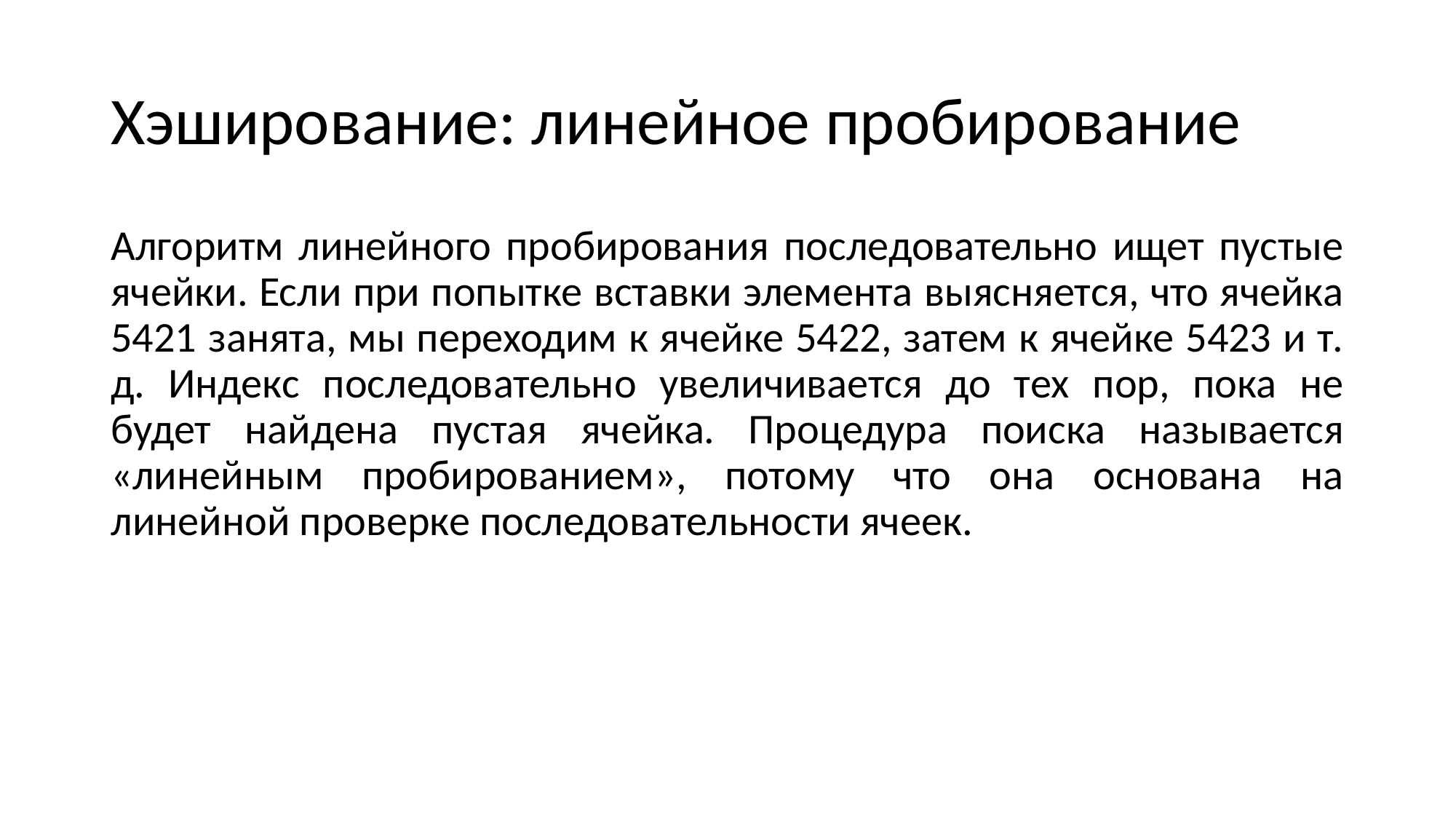

# Хэширование: линейное пробирование
Алгоритм линейного пробирования последовательно ищет пустые ячейки. Если при попытке вставки элемента выясняется, что ячейка 5421 занята, мы переходим к ячейке 5422, затем к ячейке 5423 и т. д. Индекс последовательно увеличивается до тех пор, пока не будет найдена пустая ячейка. Процедура поиска называется «линейным пробированием», потому что она основана на линейной проверке последовательности ячеек.